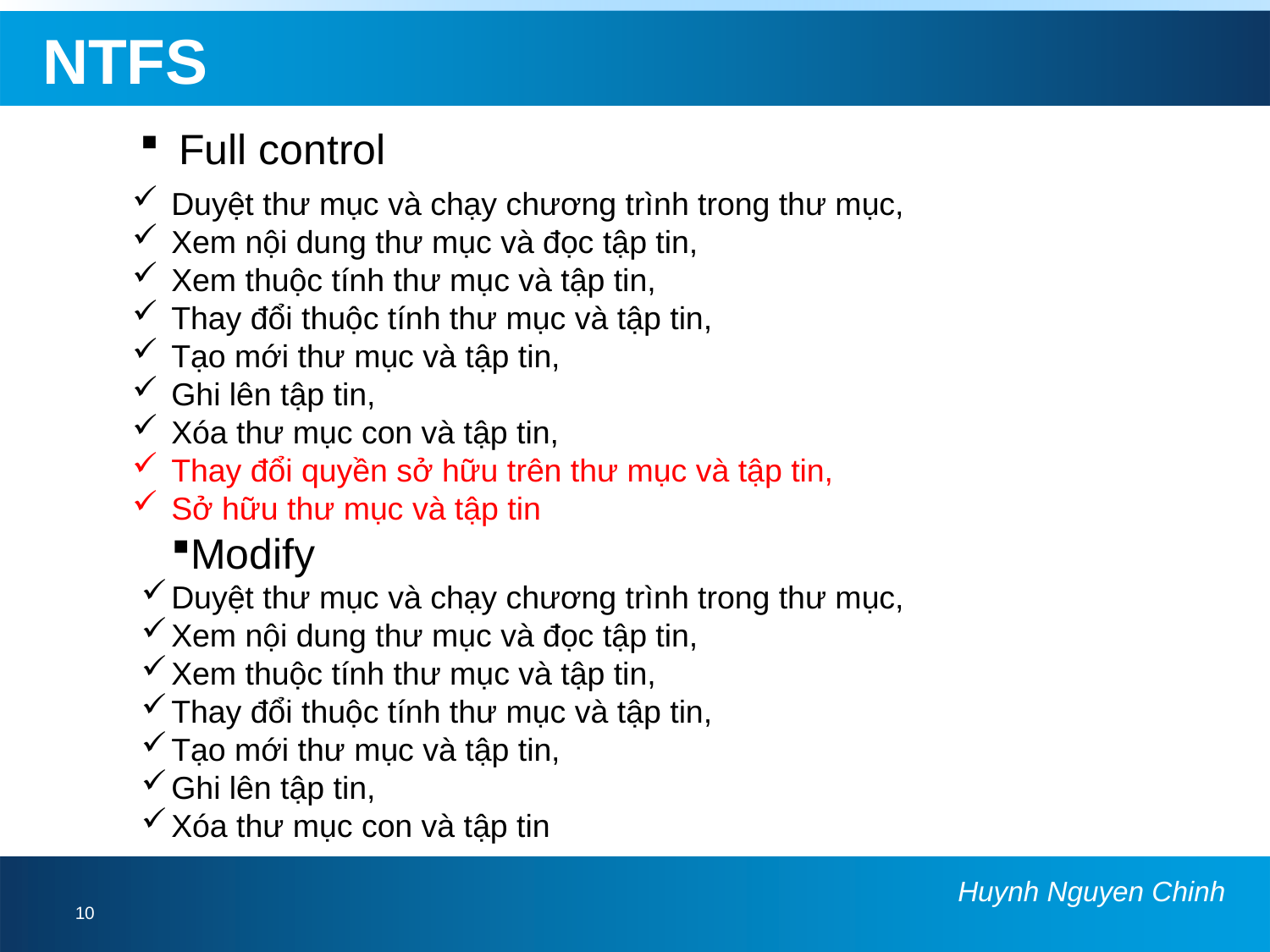

# NTFS
Full control
Duyệt thư mục và chạy chương trình trong thư mục,
Xem nội dung thư mục và đọc tập tin,
Xem thuộc tính thư mục và tập tin,
Thay đổi thuộc tính thư mục và tập tin,
Tạo mới thư mục và tập tin,
Ghi lên tập tin,
Xóa thư mục con và tập tin,
Thay đổi quyền sở hữu trên thư mục và tập tin,
Sở hữu thư mục và tập tin
Modify
Duyệt thư mục và chạy chương trình trong thư mục,
Xem nội dung thư mục và đọc tập tin,
Xem thuộc tính thư mục và tập tin,
Thay đổi thuộc tính thư mục và tập tin,
Tạo mới thư mục và tập tin,
Ghi lên tập tin,
Xóa thư mục con và tập tin